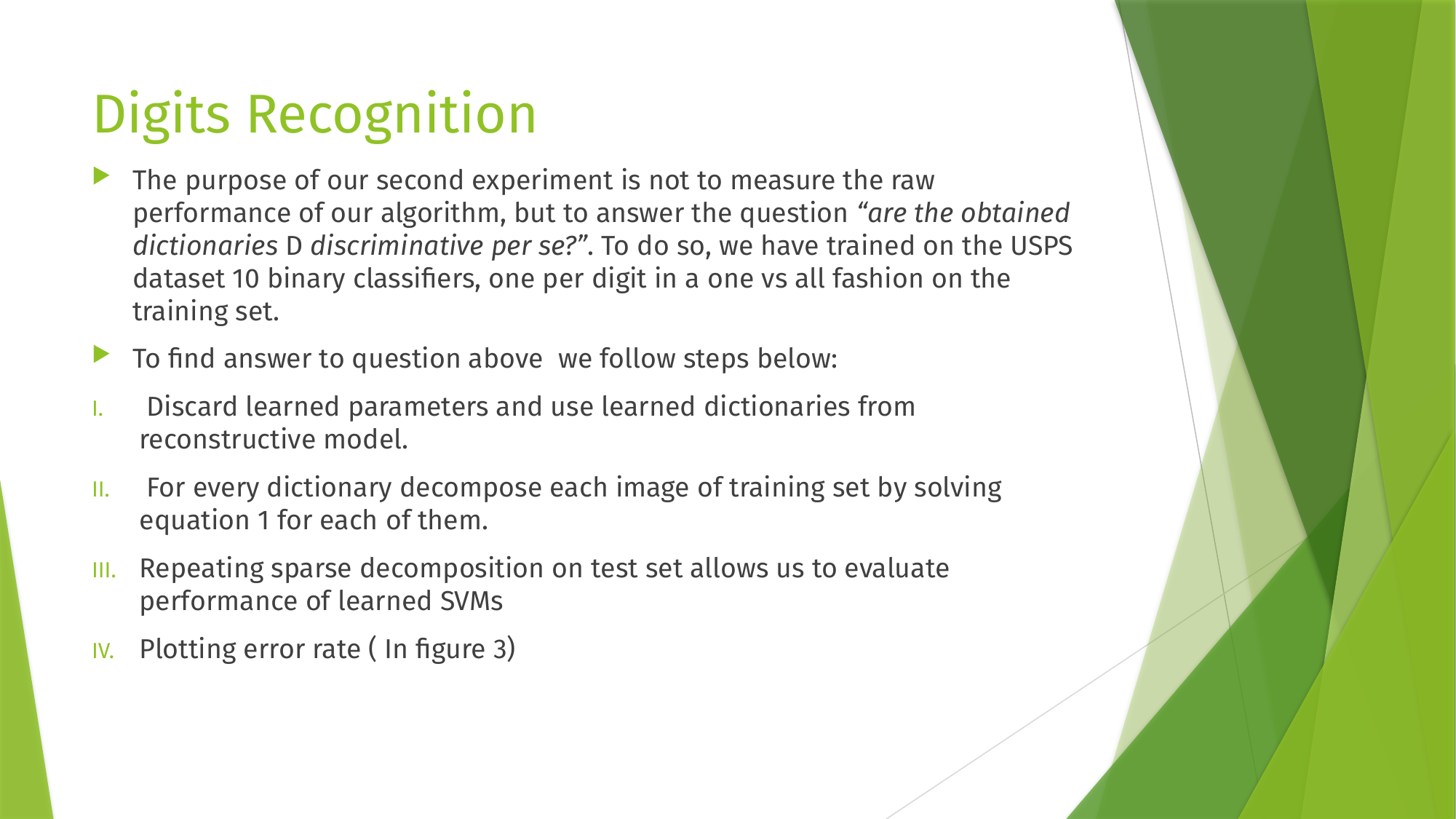

# Digits Recognition
The purpose of our second experiment is not to measure the raw performance of our algorithm, but to answer the question “are the obtained dictionaries D discriminative per se?”. To do so, we have trained on the USPS dataset 10 binary classifiers, one per digit in a one vs all fashion on the training set.
To find answer to question above  we follow steps below:
 Discard learned parameters and use learned dictionaries from                      reconstructive model.
 For every dictionary decompose each image of training set by solving equation 1 for each of them.
Repeating sparse decomposition on test set allows us to evaluate performance of learned SVMs
Plotting error rate ( In figure 3)